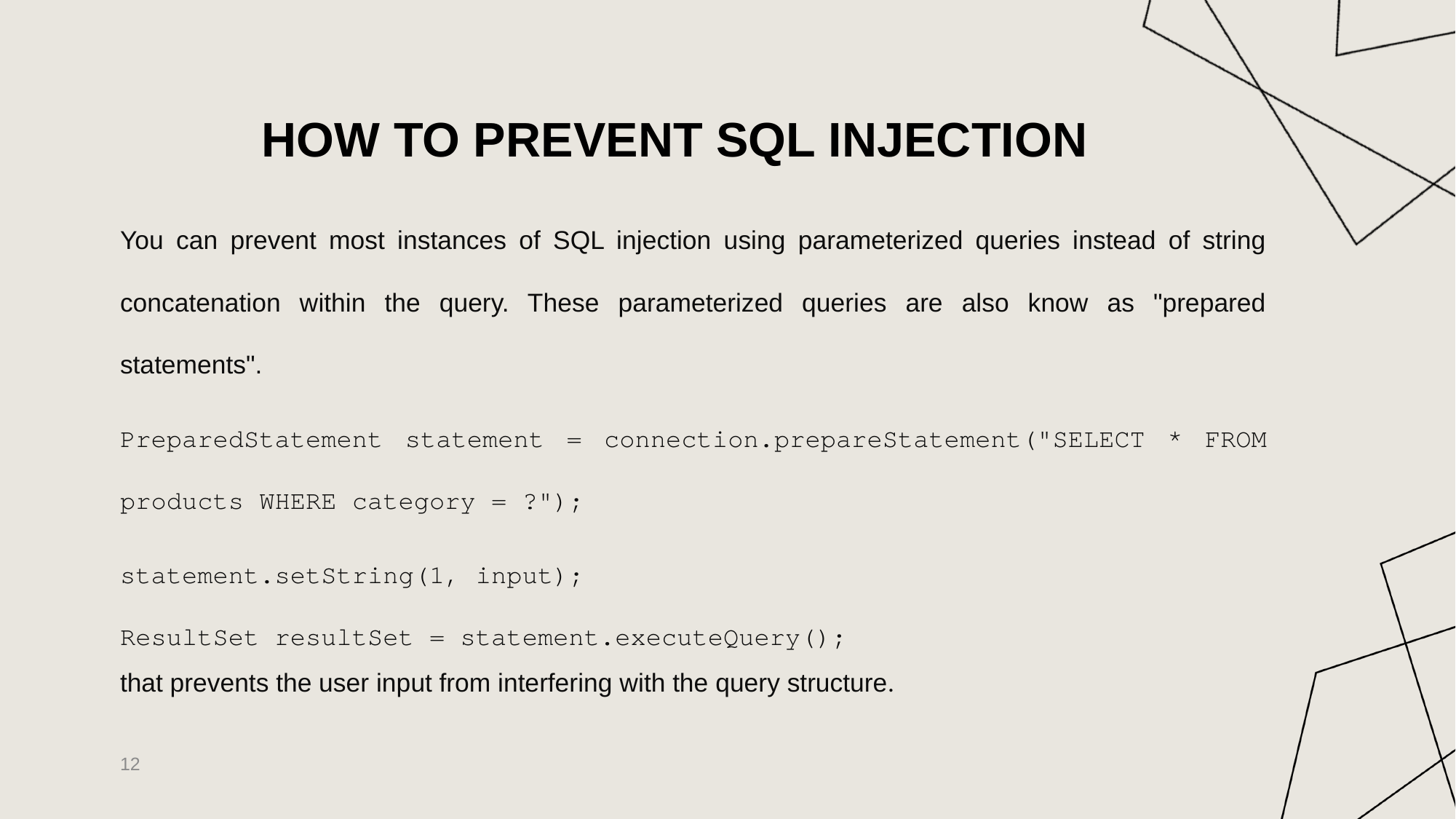

# How to prevent SQL injection
You can prevent most instances of SQL injection using parameterized queries instead of string concatenation within the query. These parameterized queries are also know as "prepared statements".
PreparedStatement statement = connection.prepareStatement("SELECT * FROM products WHERE category = ?");
statement.setString(1, input);
ResultSet resultSet = statement.executeQuery();
that prevents the user input from interfering with the query structure.

12